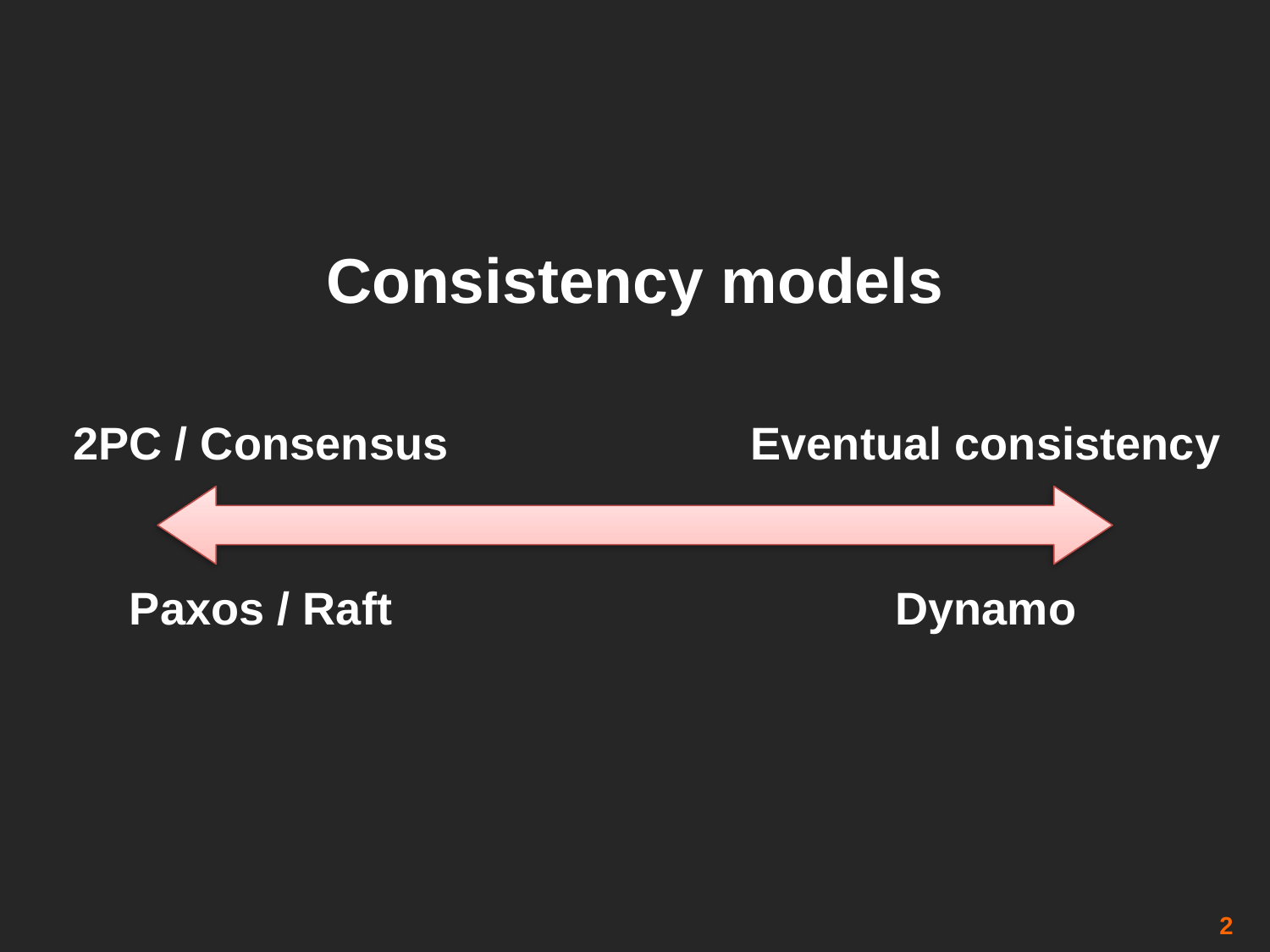

Consistency models
2PC / Consensus

Paxos / Raft
Eventual consistency

Dynamo

2